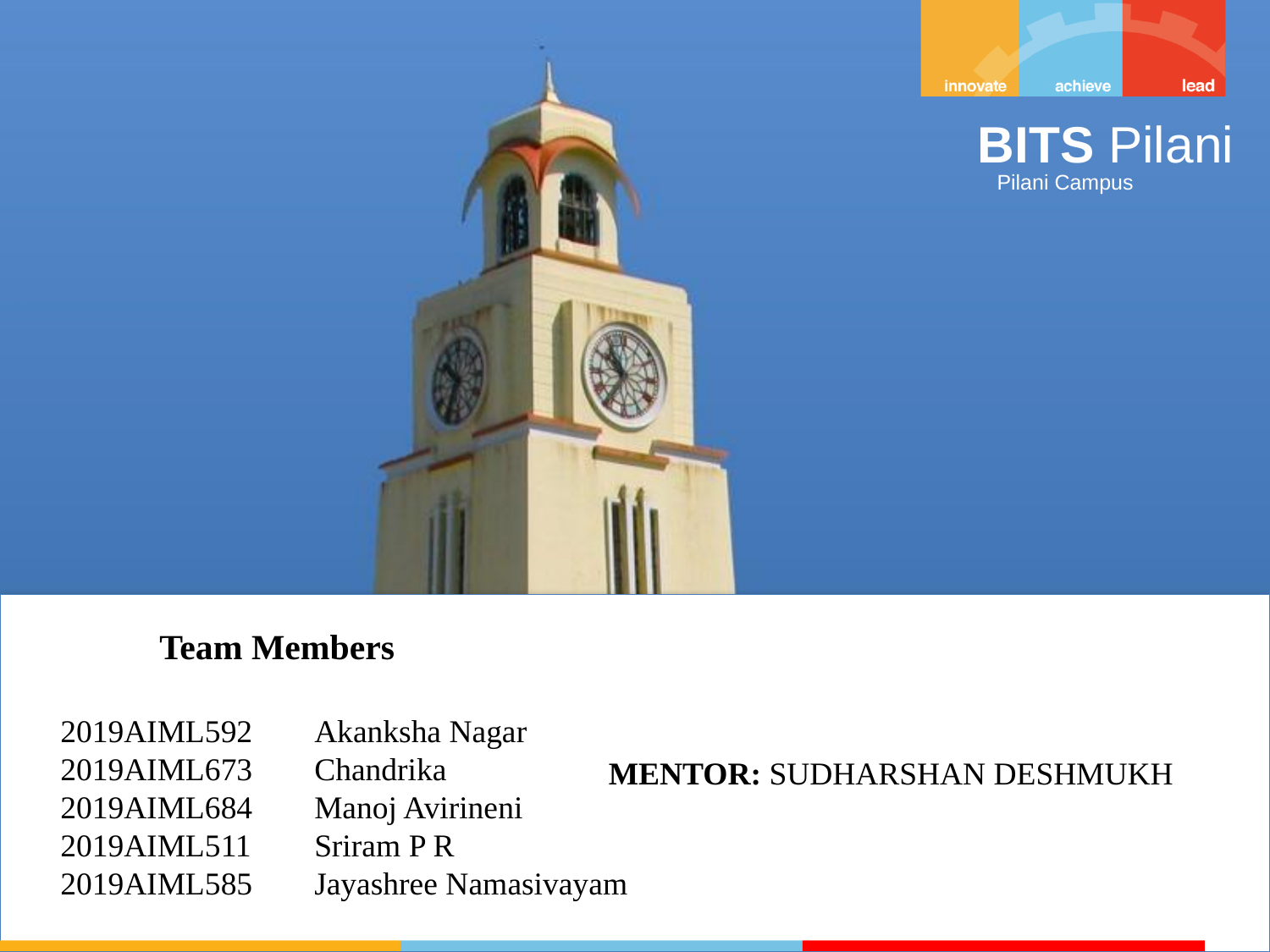

Team Members

2019AIML592	Akanksha Nagar
2019AIML673	Chandrika
2019AIML684	Manoj Avirineni
2019AIML511	Sriram P R
2019AIML585	Jayashree Namasivayam

MENTOR: SUDHARSHAN DESHMUKH